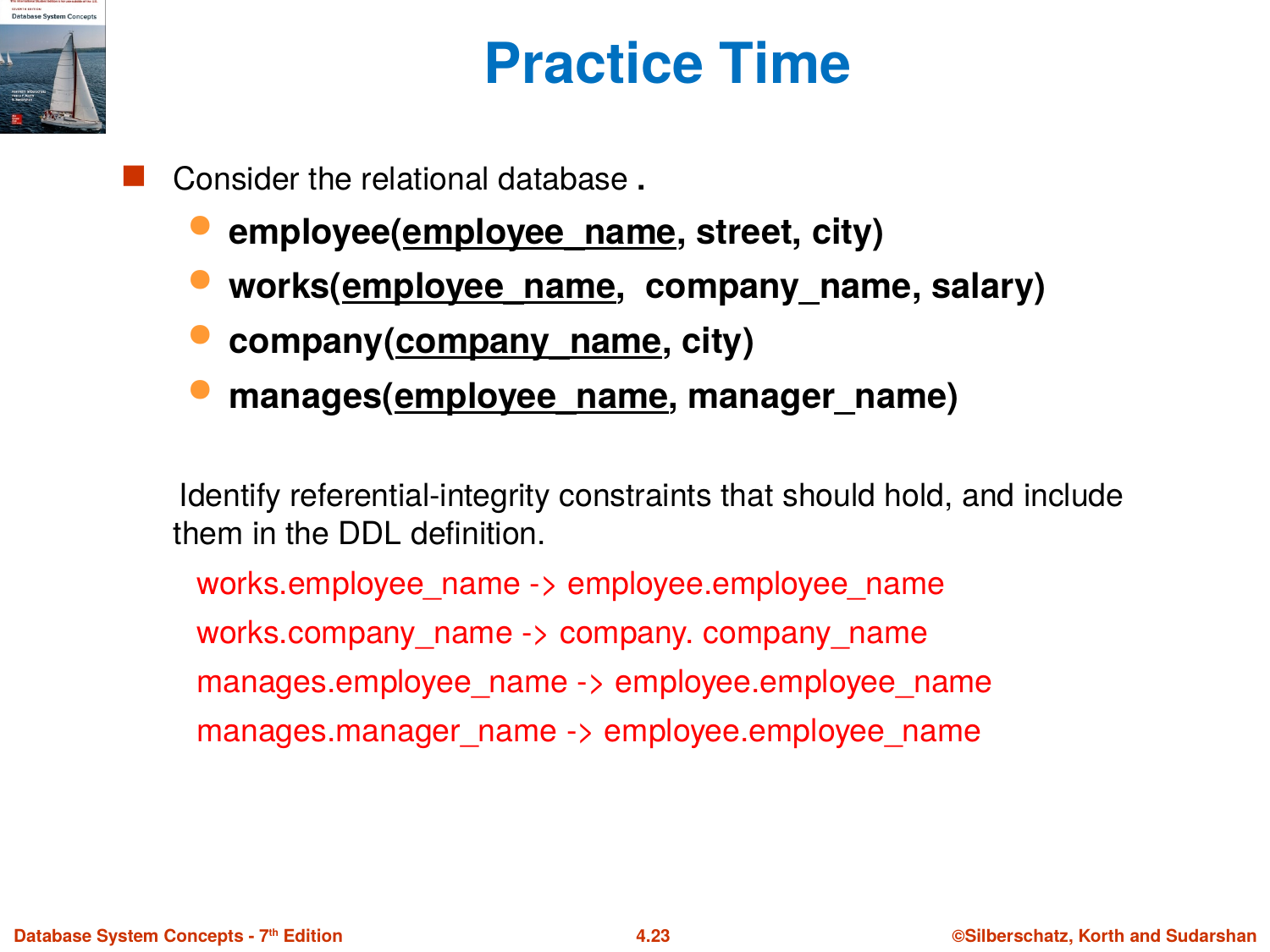

# Practice Time
Consider the relational database .
employee(employee_name, street, city)
works(employee_name,  company_name, salary)
company(company_name, city)
manages(employee_name, manager_name)

      Identify referential-integrity constraints that should hold, and include them in the DDL definition.
        works.employee_name -> employee.employee_name
        works.company_name -> company. company_name
        manages.employee_name -> employee.employee_name
        manages.manager_name -> employee.employee_name